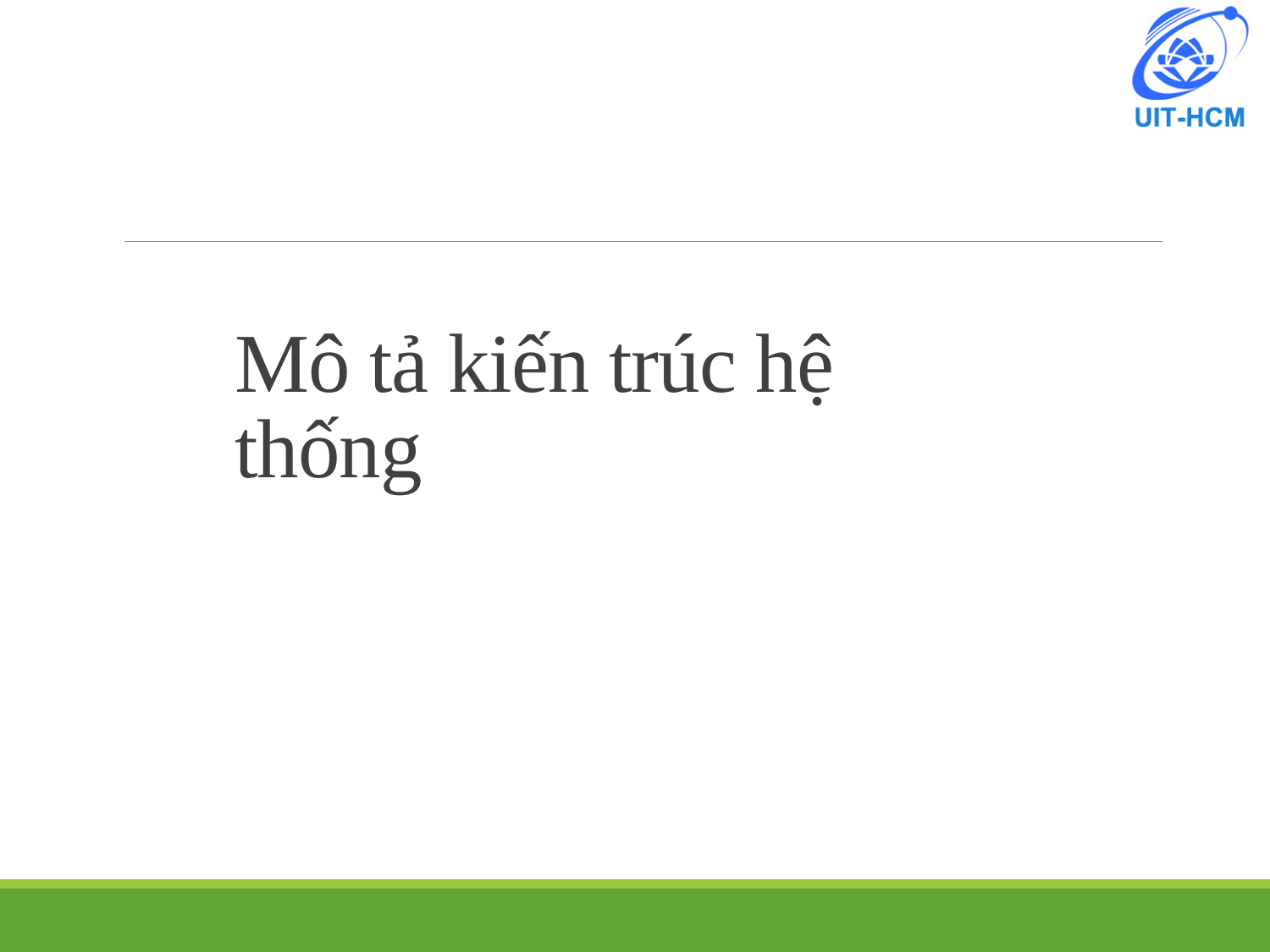

# Mô tả kiến trúc hệ thống